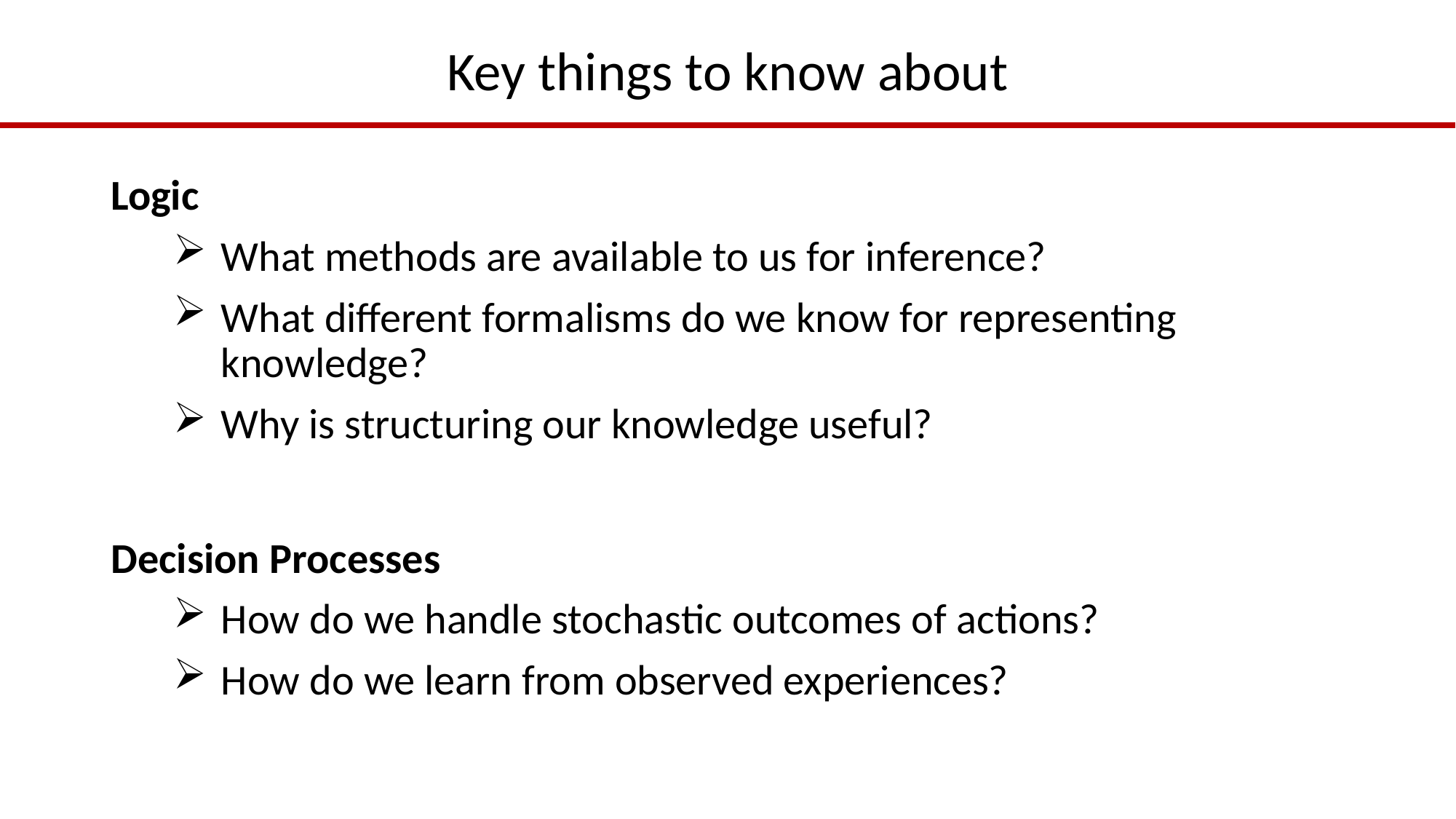

# Key things to know about
Logic
What methods are available to us for inference?
What different formalisms do we know for representing knowledge?
Why is structuring our knowledge useful?
Decision Processes
How do we handle stochastic outcomes of actions?
How do we learn from observed experiences?